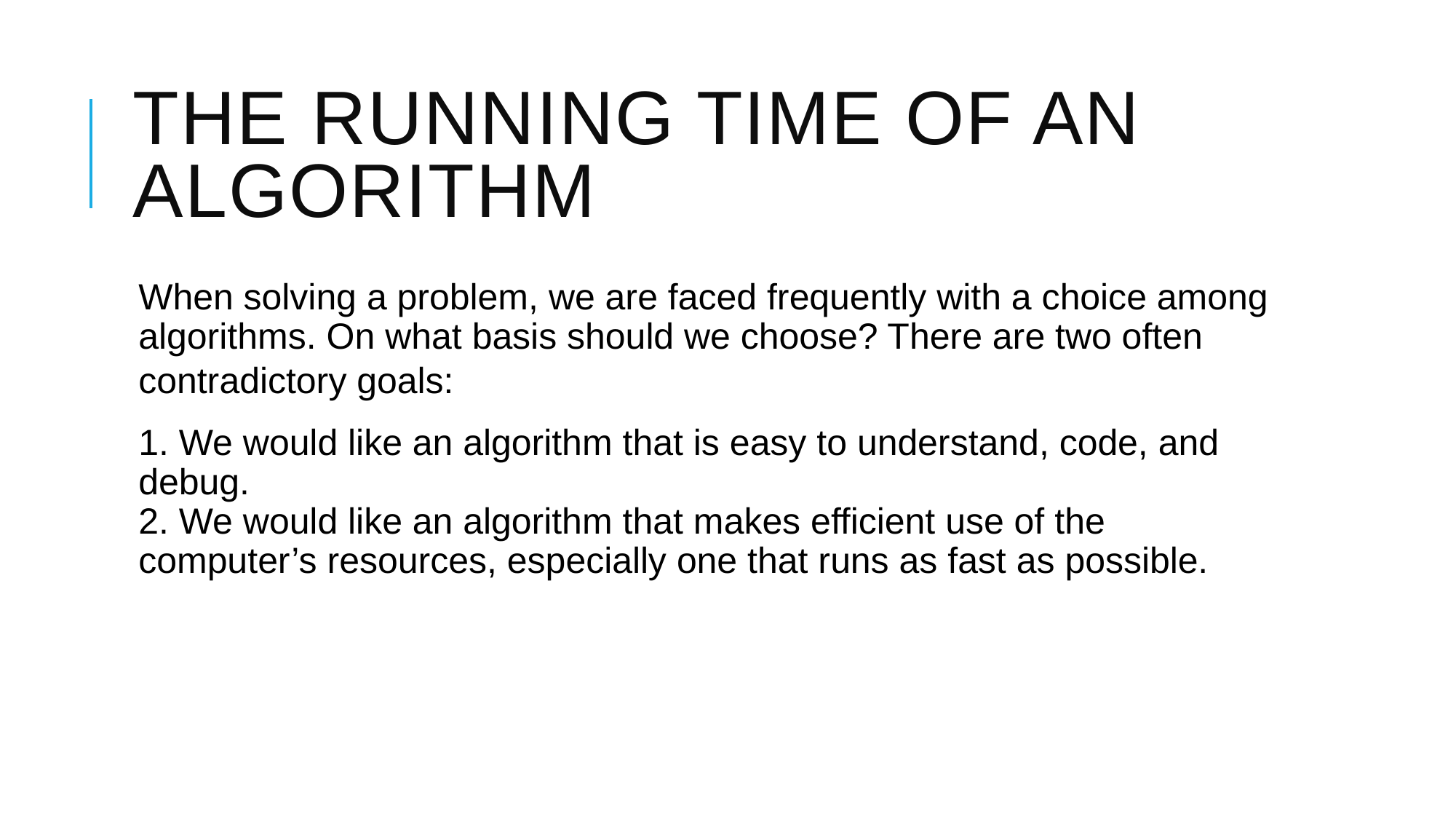

# The Running Time of an Algorithm
When solving a problem, we are faced frequently with a choice among algorithms. On what basis should we choose? There are two often contradictory goals:
1. We would like an algorithm that is easy to understand, code, and debug.
2. We would like an algorithm that makes efficient use of the computer’s resources, especially one that runs as fast as possible.